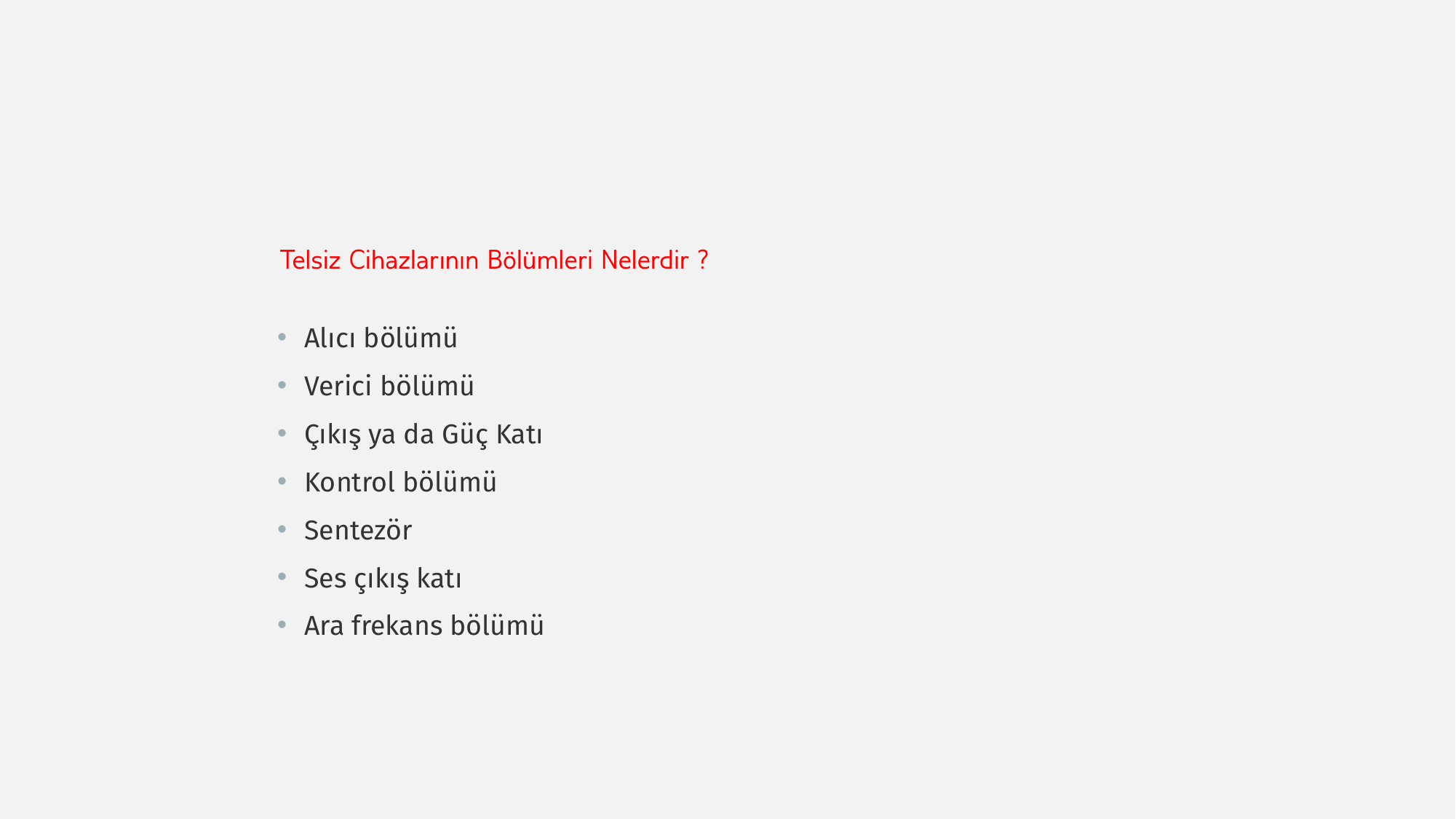

Telsiz Cihazlarının Bölümleri Nelerdir ?
Alıcı bölümü
Verici bölümü
Çıkış ya da Güç Katı
Kontrol bölümü
Sentezör
Ses çıkış katı
Ara frekans bölümü